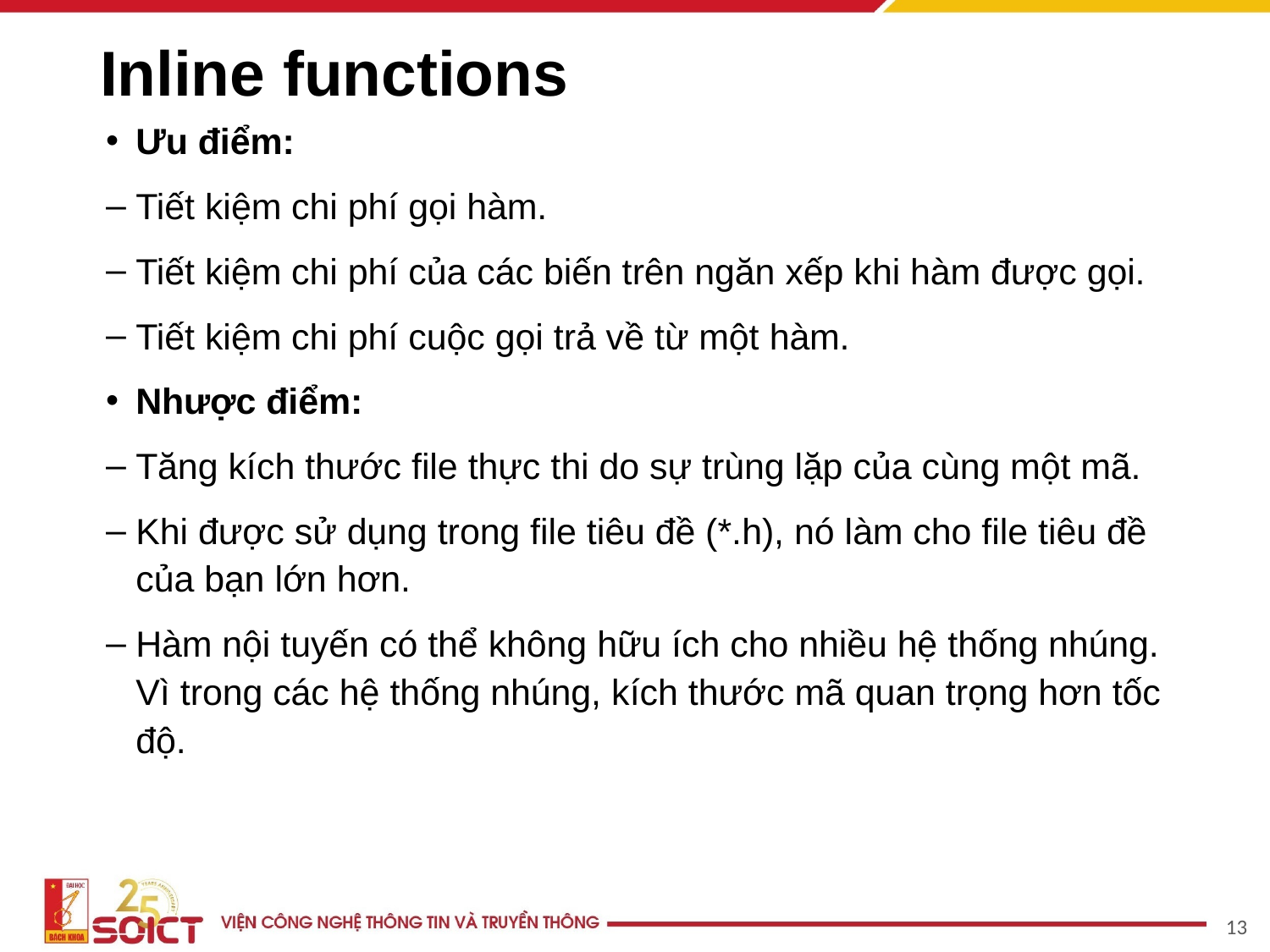

# Inline functions
Ưu điểm:
Tiết kiệm chi phí gọi hàm.
Tiết kiệm chi phí của các biến trên ngăn xếp khi hàm được gọi.
Tiết kiệm chi phí cuộc gọi trả về từ một hàm.
Nhược điểm:
Tăng kích thước file thực thi do sự trùng lặp của cùng một mã.
Khi được sử dụng trong file tiêu đề (*.h), nó làm cho file tiêu đề của bạn lớn hơn.
Hàm nội tuyến có thể không hữu ích cho nhiều hệ thống nhúng. Vì trong các hệ thống nhúng, kích thước mã quan trọng hơn tốc độ.

13